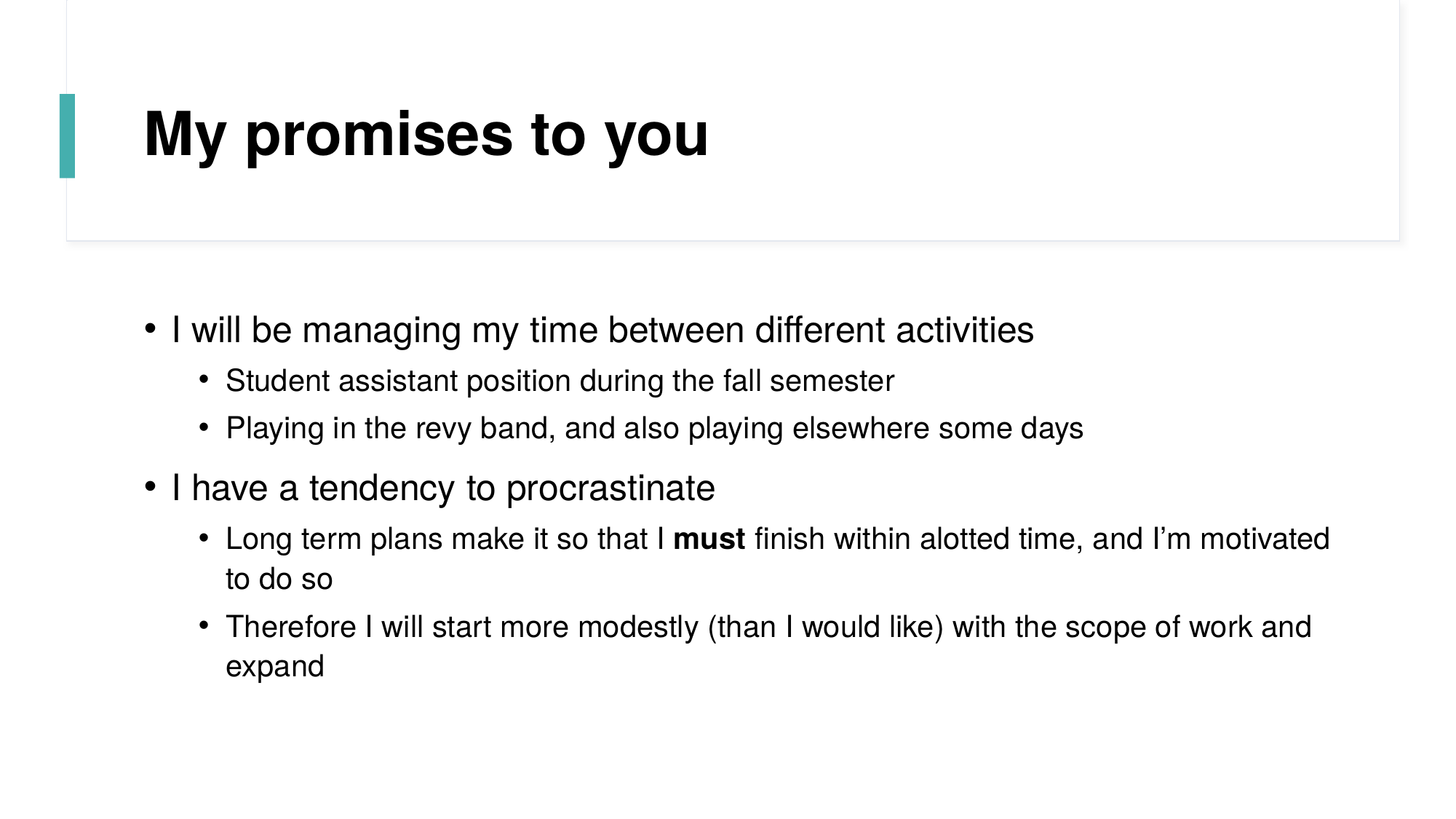

# My promises to you
I will be managing my time between different activities
Student assistant position during the fall semester
Playing in the revy band, and also playing elsewhere some days
I have a tendency to procrastinate
Long term plans make it so that I must finish within alotted time, and I’m motivated to do so
Therefore I will start more modestly (than I would like) with the scope of work and expand